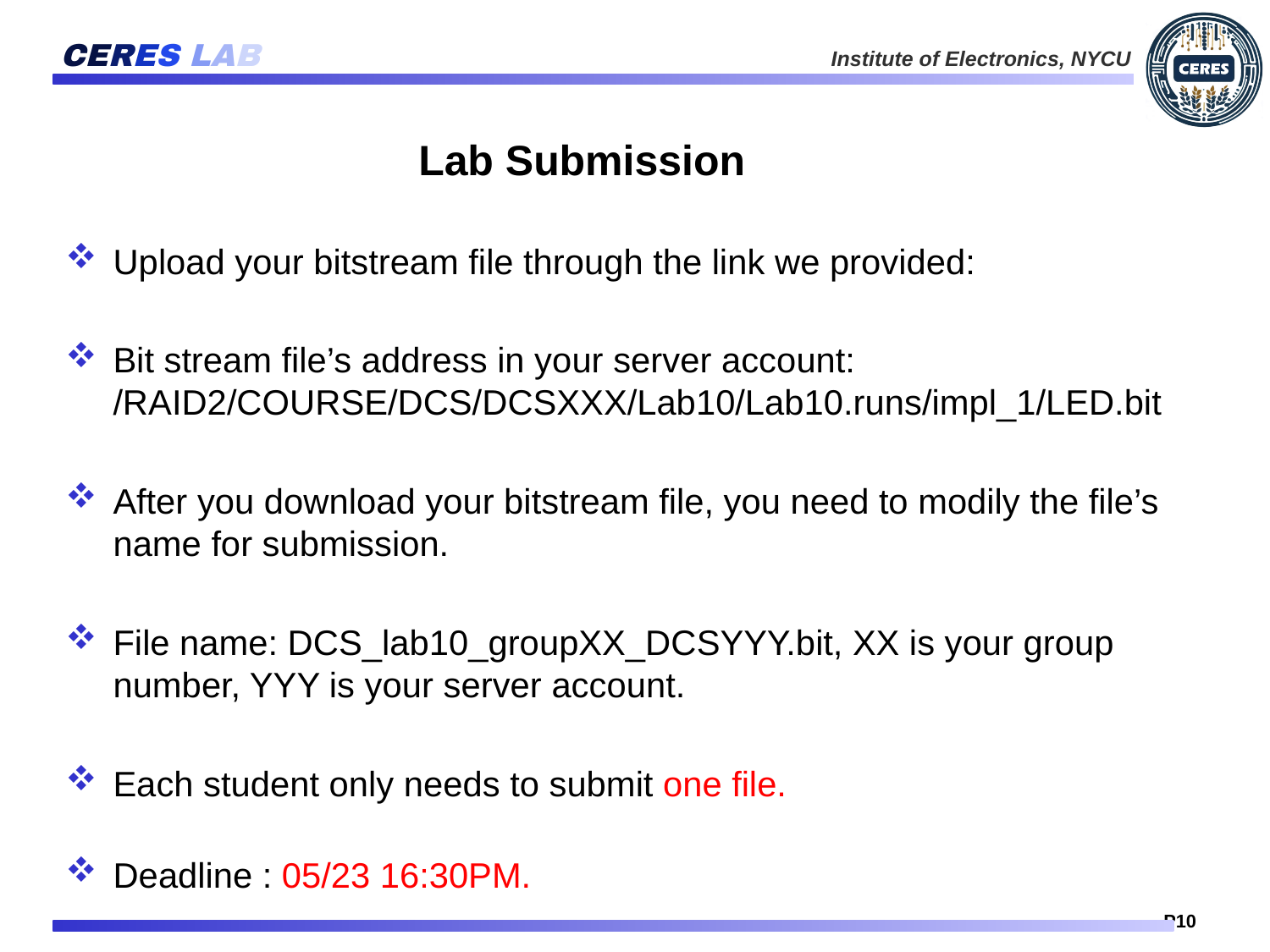

# Lab Submission
Upload your bitstream file through the link we provided:

Bit stream file’s address in your server account: /RAID2/COURSE/DCS/DCSXXX/Lab10/Lab10.runs/impl_1/LED.bit

After you download your bitstream file, you need to modily the file’s name for submission.

File name: DCS_lab10_groupXX_DCSYYY.bit, XX is your group number, YYY is your server account.

Each student only needs to submit one file.
Deadline : 05/23 16:30PM.